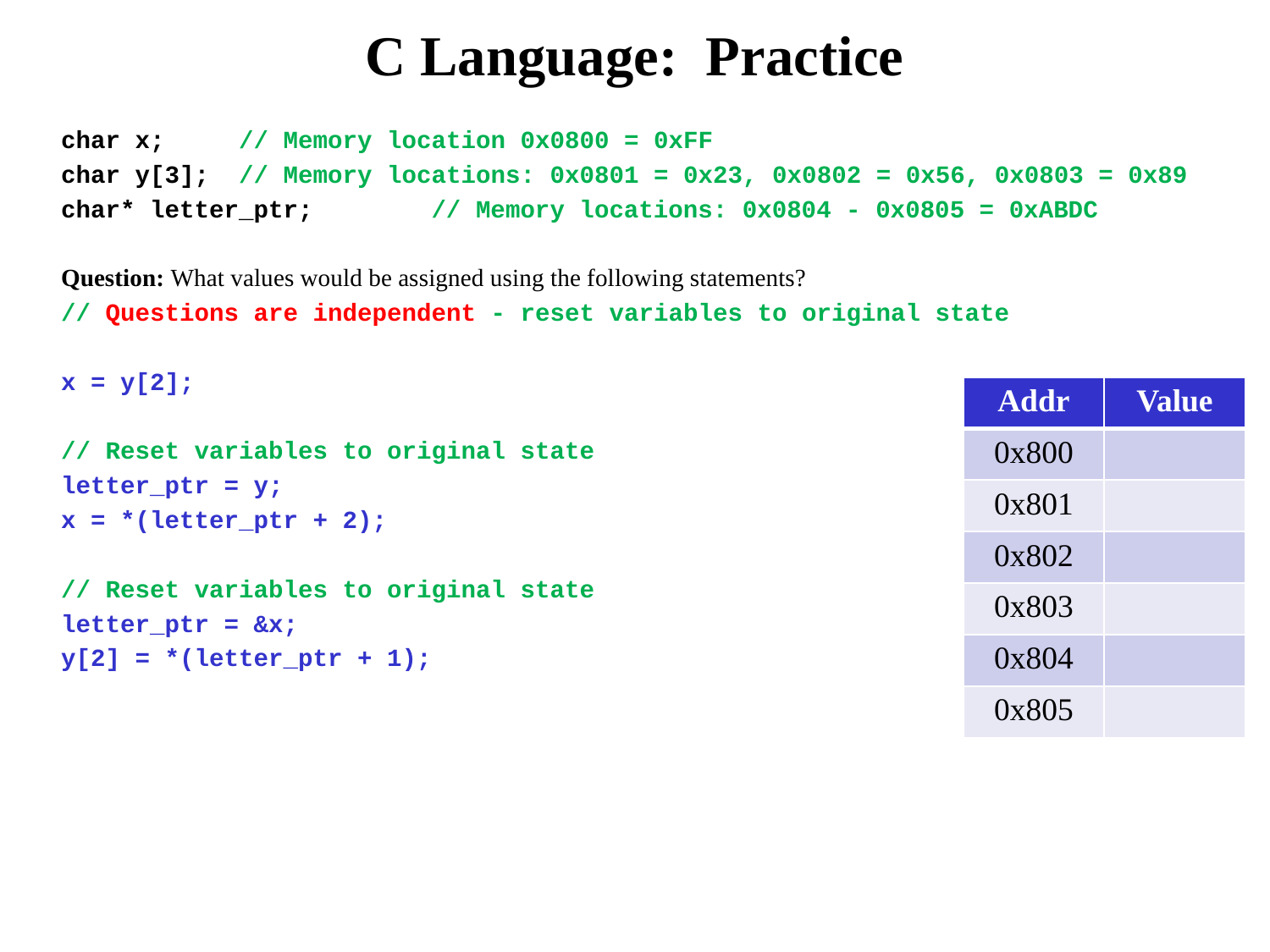

# C Language:  Practice
char x;     // Memory location 0x0800 = 0xFF
char y[3];  // Memory locations: 0x0801 = 0x23, 0x0802 = 0x56, 0x0803 = 0x89
char* letter_ptr;        // Memory locations: 0x0804 - 0x0805 = 0xABDC

Question: What values would be assigned using the following statements?
// Questions are independent - reset variables to original state

x = y[2];

// Reset variables to original state
letter_ptr = y;
x = *(letter_ptr + 2);

// Reset variables to original state
letter_ptr = &x;
y[2] = *(letter_ptr + 1);
| Addr | Value |
| --- | --- |
| 0x800 |  |
| 0x801 |  |
| 0x802 |  |
| 0x803 |  |
| 0x804 |  |
| 0x805 |  |
| Addr | Value |
| --- | --- |
| 0x800 | 0xFF |
| 0x801 |  |
| 0x802 |  |
| 0x803 |  |
| 0x804 |  |
| 0x805 |  |
| Addr | Value |
| --- | --- |
| 0x800 | 0xFF |
| 0x801 | 0x23 |
| 0x802 | 0x56 |
| 0x803 | 0x89 |
| 0x804 |  |
| 0x805 |  |
| Addr | Value |
| --- | --- |
| 0x800 |  |
| 0x801 |  |
| 0x802 |  |
| 0x803 |  |
| 0x804 |  |
| 0x805 |  |